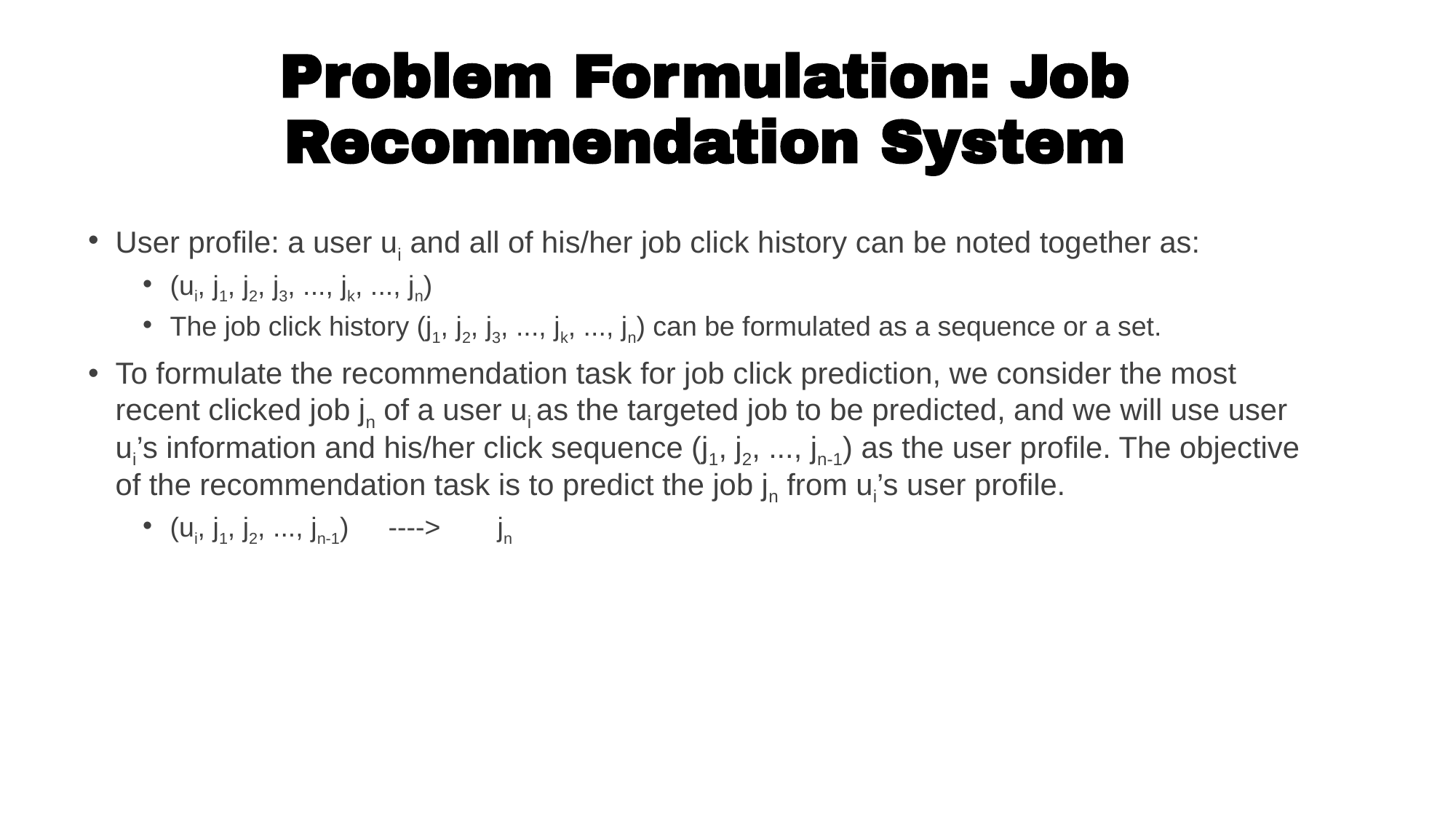

# Problem Formulation: Job Recommendation System
User profile: a user ui and all of his/her job click history can be noted together as:
(ui, j1, j2, j3, ..., jk, ..., jn)
The job click history (j1, j2, j3, ..., jk, ..., jn) can be formulated as a sequence or a set.
To formulate the recommendation task for job click prediction, we consider the most recent clicked job jn of a user ui as the targeted job to be predicted, and we will use user ui’s information and his/her click sequence (j1, j2, ..., jn-1) as the user profile. The objective of the recommendation task is to predict the job jn from ui’s user profile.
(ui, j1, j2, ..., jn-1)	---->	jn